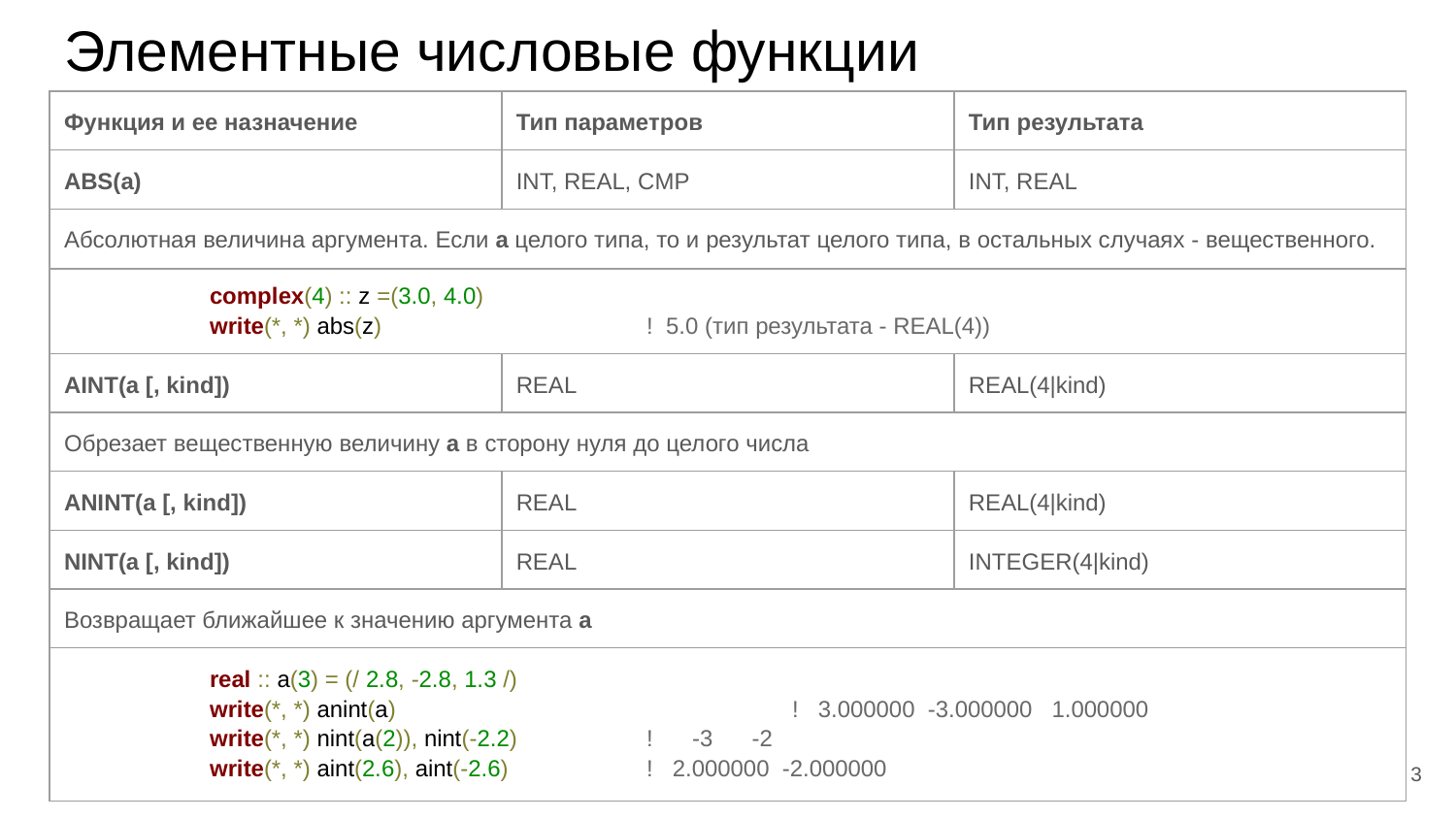

# Элементные числовые функции
| Функция и ее назначение | Тип параметров | Тип результата |
| --- | --- | --- |
| ABS(a) | INT, REAL, CMP | INT, REAL |
| Абсолютная величина аргумента. Если a целого типа, то и результат целого типа, в остальных случаях - вещественного. |  |  |
| complex(4) :: z =(3.0, 4.0) write(\*, \*) abs(z) ! 5.0 (тип результата - REAL(4)) |  |  |
| AINT(a [, kind]) | REAL | REAL(4|kind) |
| Обрезает вещественную величину a в сторону нуля до целого числа |  |  |
| ANINT(a [, kind]) | REAL | REAL(4|kind) |
| NINT(a [, kind]) | REAL | INTEGER(4|kind) |
| Возвращает ближайшее к значению аргумента a |  |  |
| real :: a(3) = (/ 2.8, -2.8, 1.3 /) write(\*, \*) anint(a) ! 3.000000 -3.000000 1.000000 write(\*, \*) nint(a(2)), nint(-2.2) ! -3 -2 write(\*, \*) aint(2.6), aint(-2.6) ! 2.000000 -2.000000 |  |  |
|  |  |  |
3